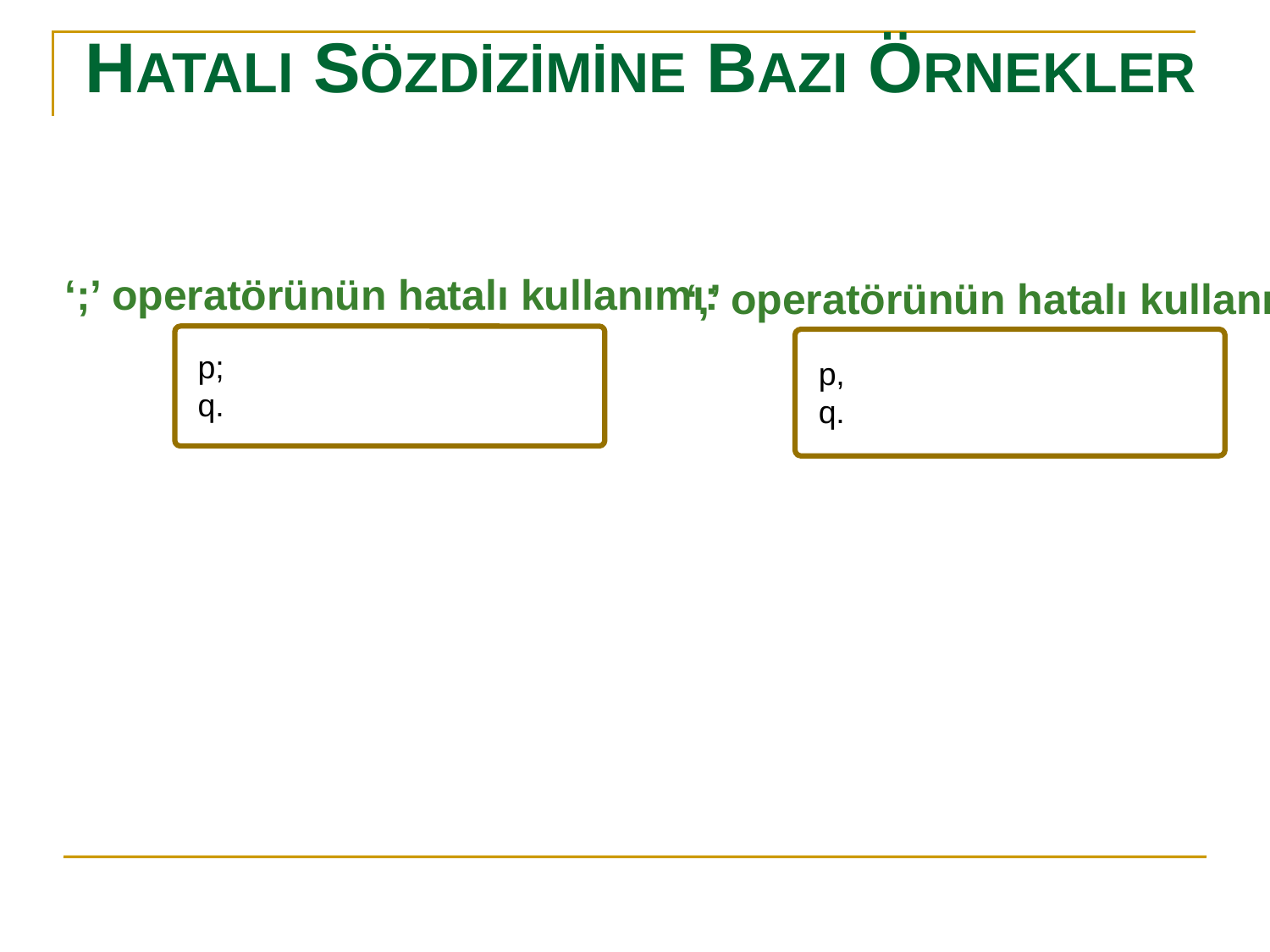

# HATALI SÖZDİZİMİNE BAZI ÖRNEKLER
‘;’ operatörünün hatalı kullanımı:

p;
q.
‘,’ operatörünün hatalı kullanımı:

p,
q.